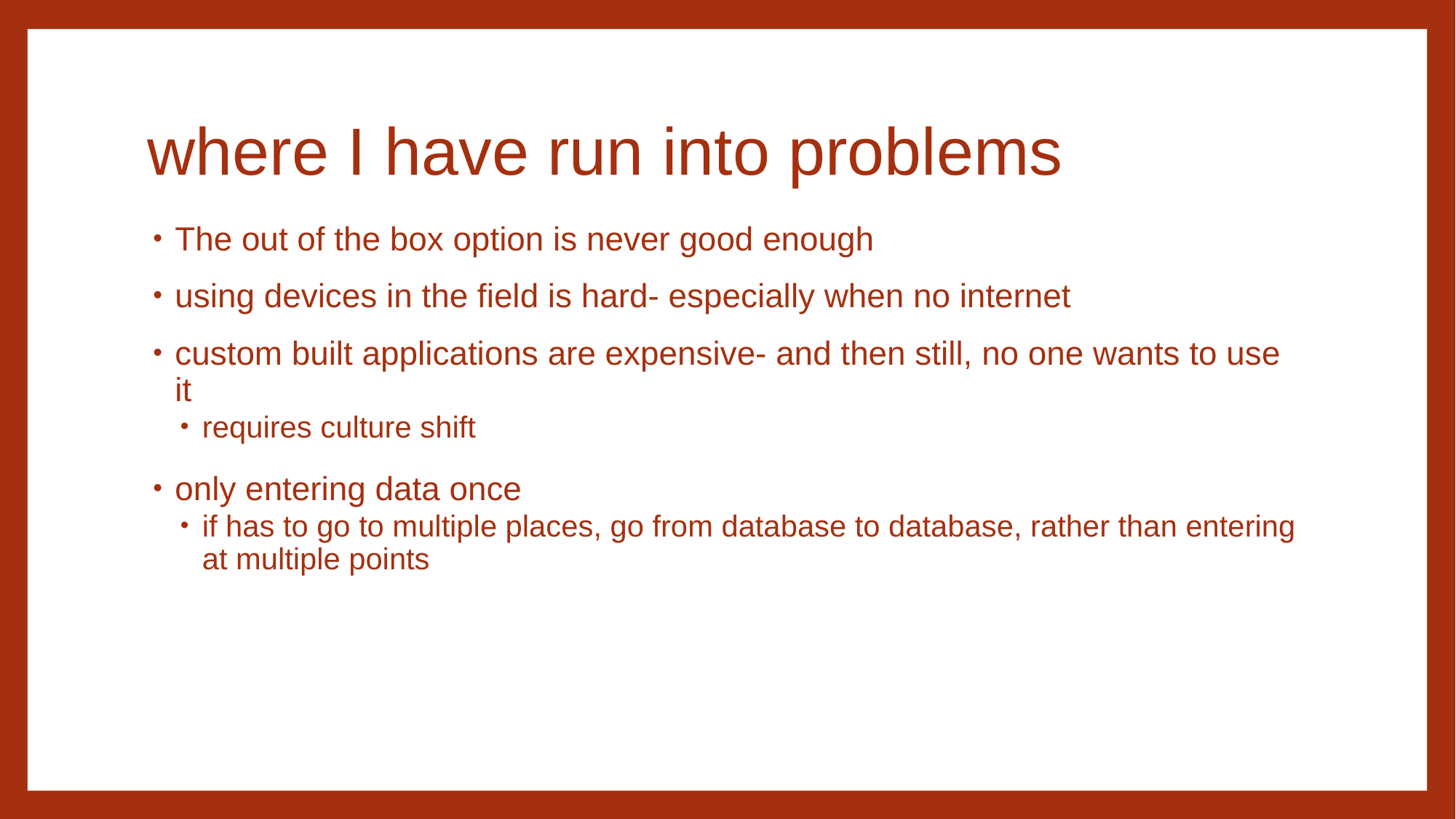

# where I have run into problems
The out of the box option is never good enough
using devices in the field is hard- especially when no internet
custom built applications are expensive- and then still, no one wants to use it
requires culture shift
only entering data once
if has to go to multiple places, go from database to database, rather than entering at multiple points